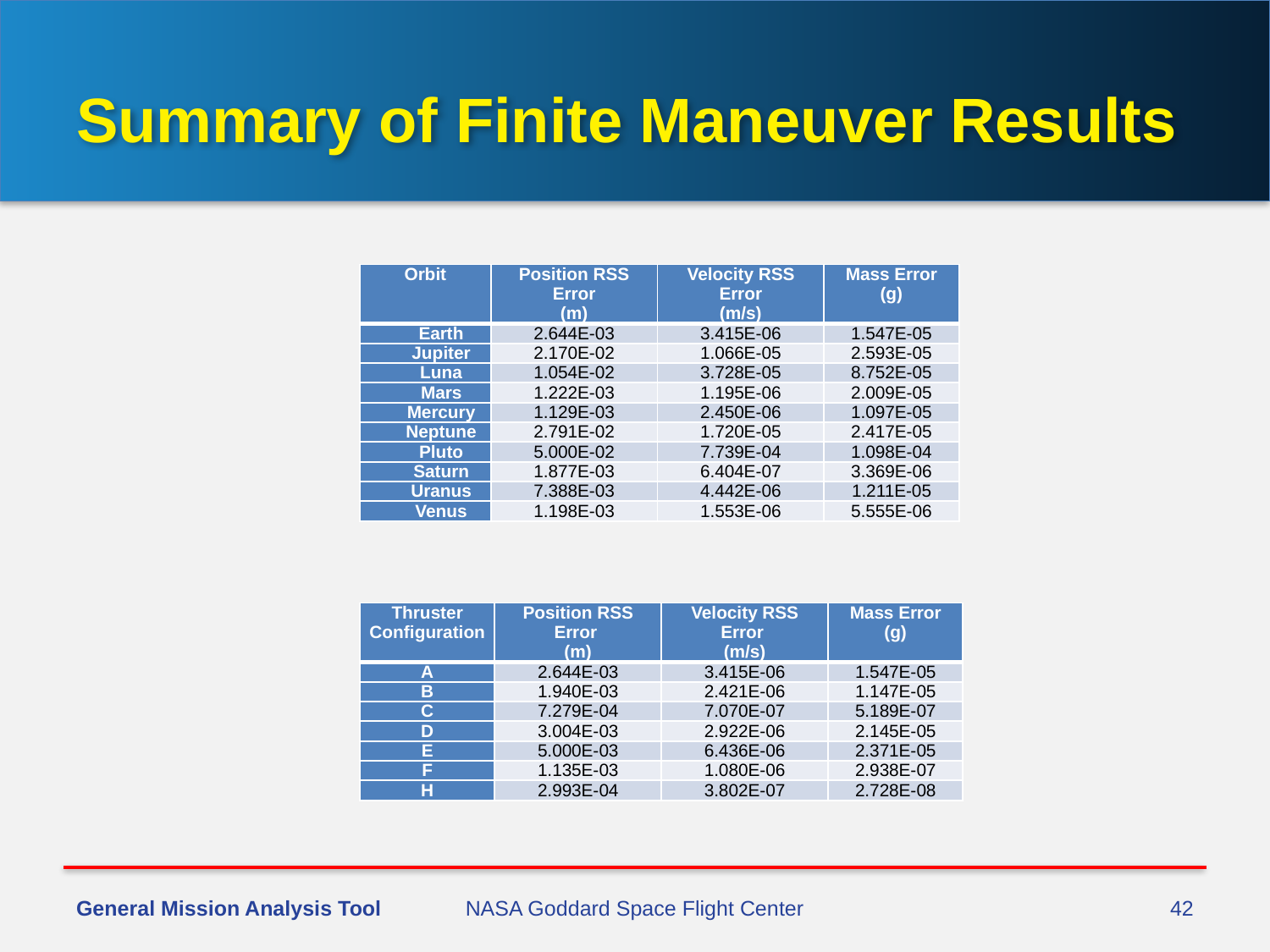

# Summary of Finite Maneuver Results
| Orbit | Position RSS Error (m) | Velocity RSS Error (m/s) | Mass Error (g) |
| --- | --- | --- | --- |
| Earth | 2.644E-03 | 3.415E-06 | 1.547E-05 |
| Jupiter | 2.170E-02 | 1.066E-05 | 2.593E-05 |
| Luna | 1.054E-02 | 3.728E-05 | 8.752E-05 |
| Mars | 1.222E-03 | 1.195E-06 | 2.009E-05 |
| Mercury | 1.129E-03 | 2.450E-06 | 1.097E-05 |
| Neptune | 2.791E-02 | 1.720E-05 | 2.417E-05 |
| Pluto | 5.000E-02 | 7.739E-04 | 1.098E-04 |
| Saturn | 1.877E-03 | 6.404E-07 | 3.369E-06 |
| Uranus | 7.388E-03 | 4.442E-06 | 1.211E-05 |
| Venus | 1.198E-03 | 1.553E-06 | 5.555E-06 |
| Thruster Configuration | Position RSS Error (m) | Velocity RSS Error (m/s) | Mass Error (g) |
| --- | --- | --- | --- |
| A | 2.644E-03 | 3.415E-06 | 1.547E-05 |
| B | 1.940E-03 | 2.421E-06 | 1.147E-05 |
| C | 7.279E-04 | 7.070E-07 | 5.189E-07 |
| D | 3.004E-03 | 2.922E-06 | 2.145E-05 |
| E | 5.000E-03 | 6.436E-06 | 2.371E-05 |
| F | 1.135E-03 | 1.080E-06 | 2.938E-07 |
| H | 2.993E-04 | 3.802E-07 | 2.728E-08 |
General Mission Analysis Tool
NASA Goddard Space Flight Center
42